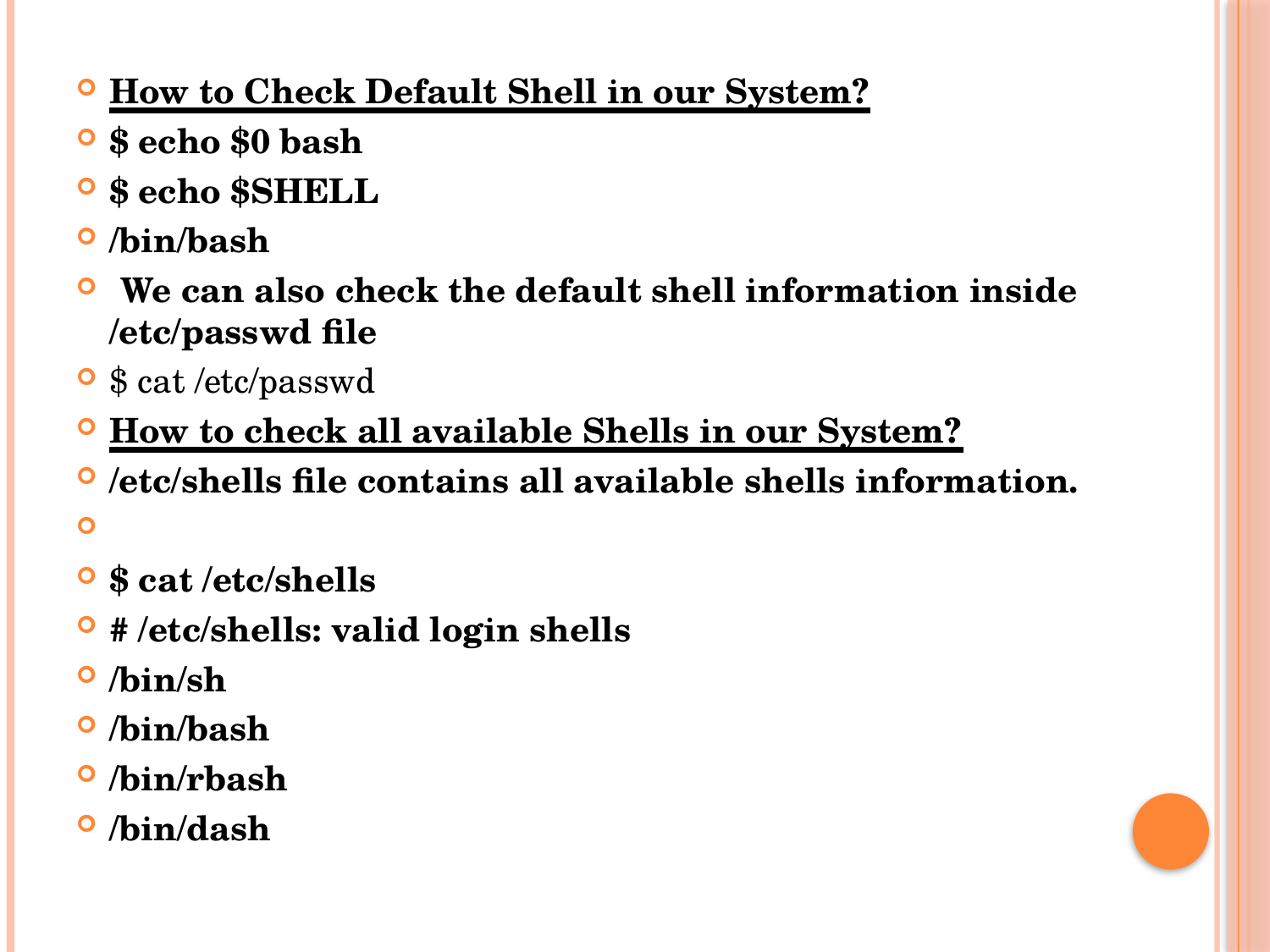

How to Check Default Shell in our System?
$ echo $0 bash
$ echo $SHELL
/bin/bash
 We can also check the default shell information inside /etc/passwd file
$ cat /etc/passwd
How to check all available Shells in our System?
/etc/shells file contains all available shells information.

$ cat /etc/shells
# /etc/shells: valid login shells
/bin/sh
/bin/bash
/bin/rbash
/bin/dash